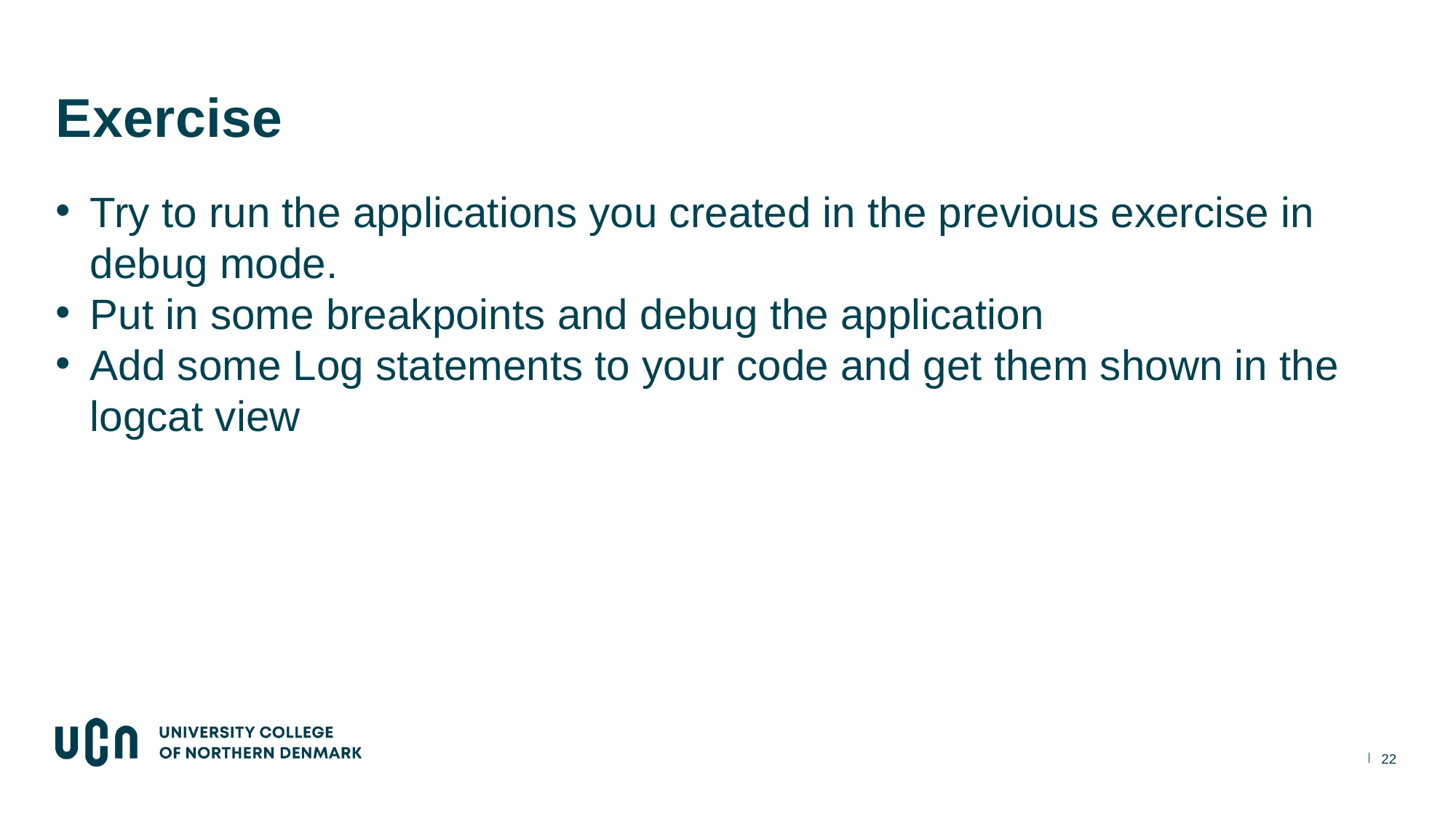

# Exercise
Try to run the applications you created in the previous exercise in debug mode.
Put in some breakpoints and debug the application
Add some Log statements to your code and get them shown in the logcat view
22